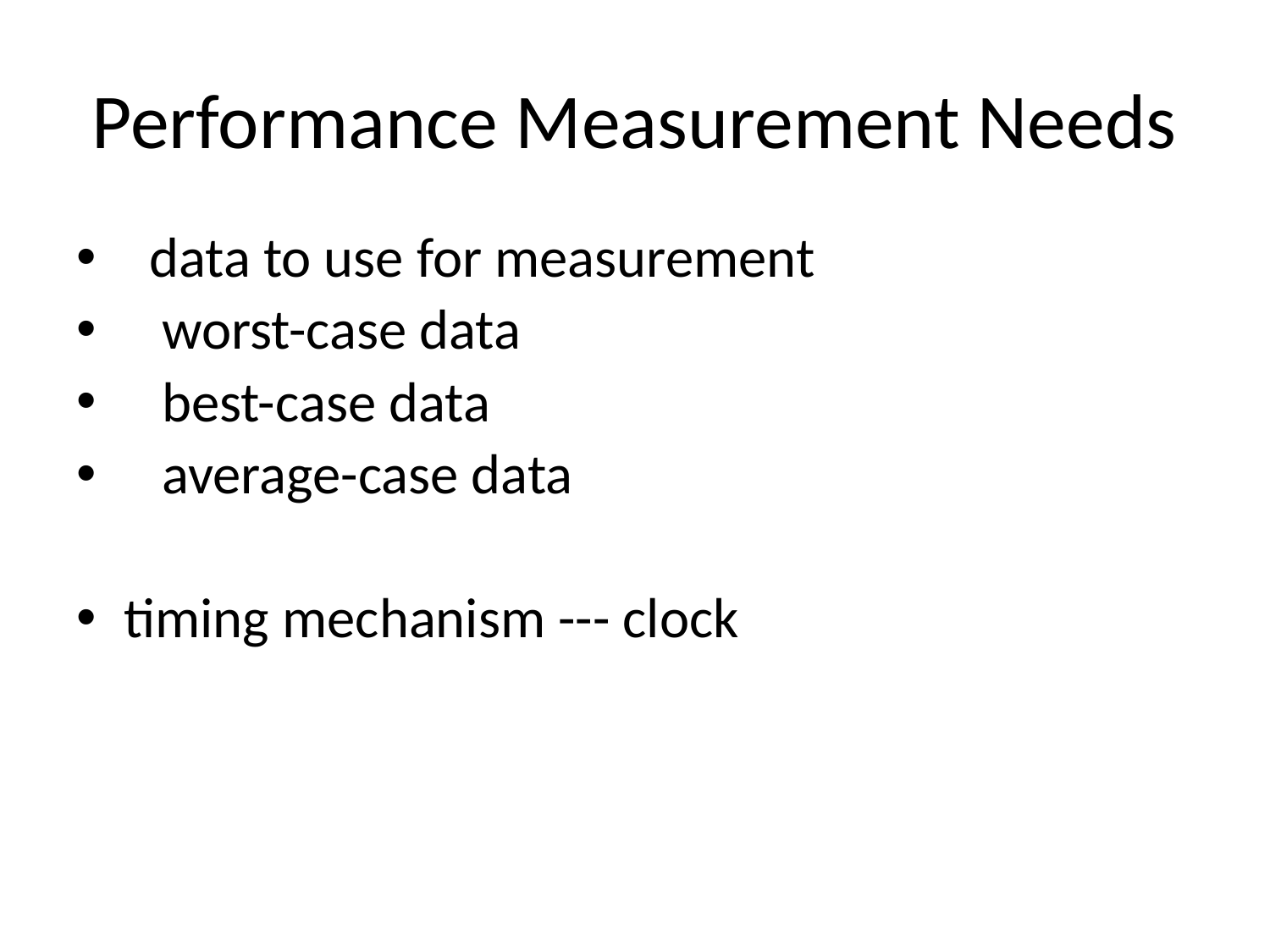

# Performance Measurement Needs
  data to use for measurement
   worst-case data
   best-case data
   average-case data

timing mechanism --- clock